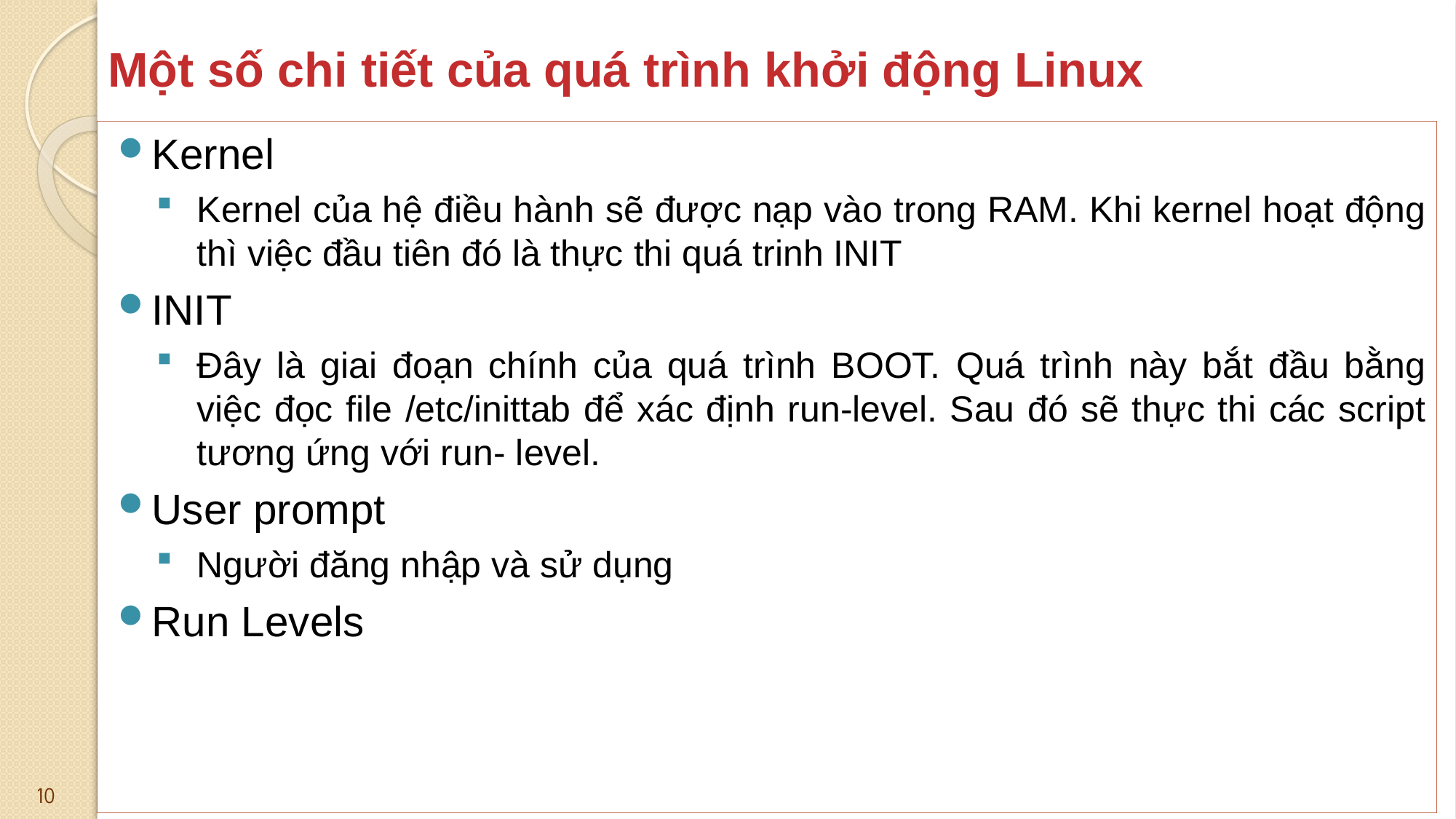

# Một số chi tiết của quá trình khởi động Linux
Kernel
Kernel của hệ điều hành sẽ được nạp vào trong RAM. Khi kernel hoạt động thì việc đầu tiên đó là thực thi quá trinh INIT
INIT
Đây là giai đoạn chính của quá trình BOOT. Quá trình này bắt đầu bằng việc đọc file /etc/inittab để xác định run-level. Sau đó sẽ thực thi các script tương ứng với run- level.
User prompt
Người đăng nhập và sử dụng
Run Levels
10